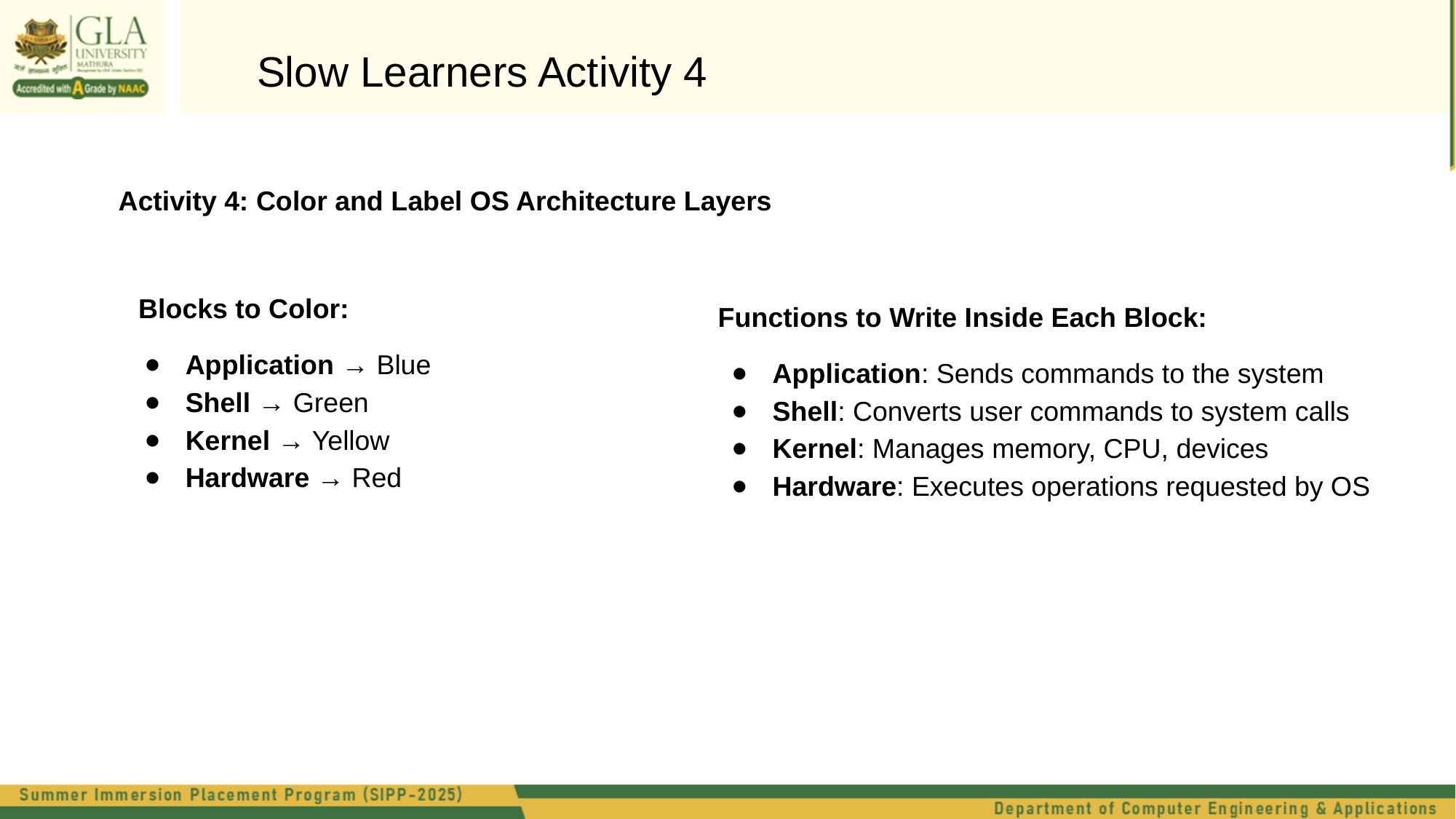

Slow Learners Activity 4
Activity 4: Color and Label OS Architecture Layers

 Blocks to Color:
Application → Blue
Shell → Green
Kernel → Yellow
Hardware → Red
Functions to Write Inside Each Block:
Application: Sends commands to the system
Shell: Converts user commands to system calls
Kernel: Manages memory, CPU, devices
Hardware: Executes operations requested by OS